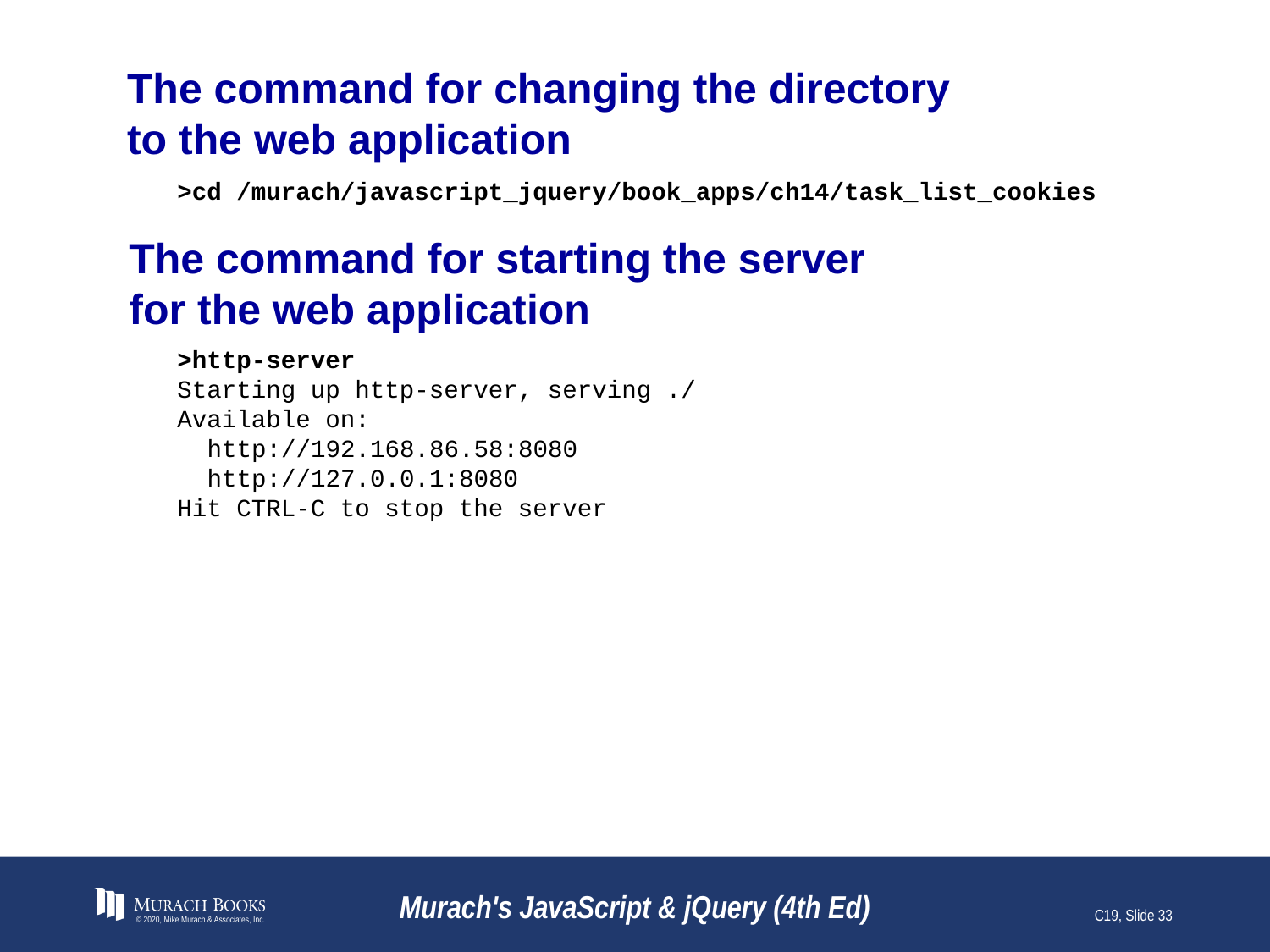

# The command for changing the directory to the web application
>cd /murach/javascript_jquery/book_apps/ch14/task_list_cookies
The command for starting the server
for the web application
>http-server
Starting up http-server, serving ./
Available on:
  http://192.168.86.58:8080
  http://127.0.0.1:8080
Hit CTRL-C to stop the server

© 2020, Mike Murach & Associates, Inc.
Murach's JavaScript & jQuery (4th Ed)

C19, Slide 33